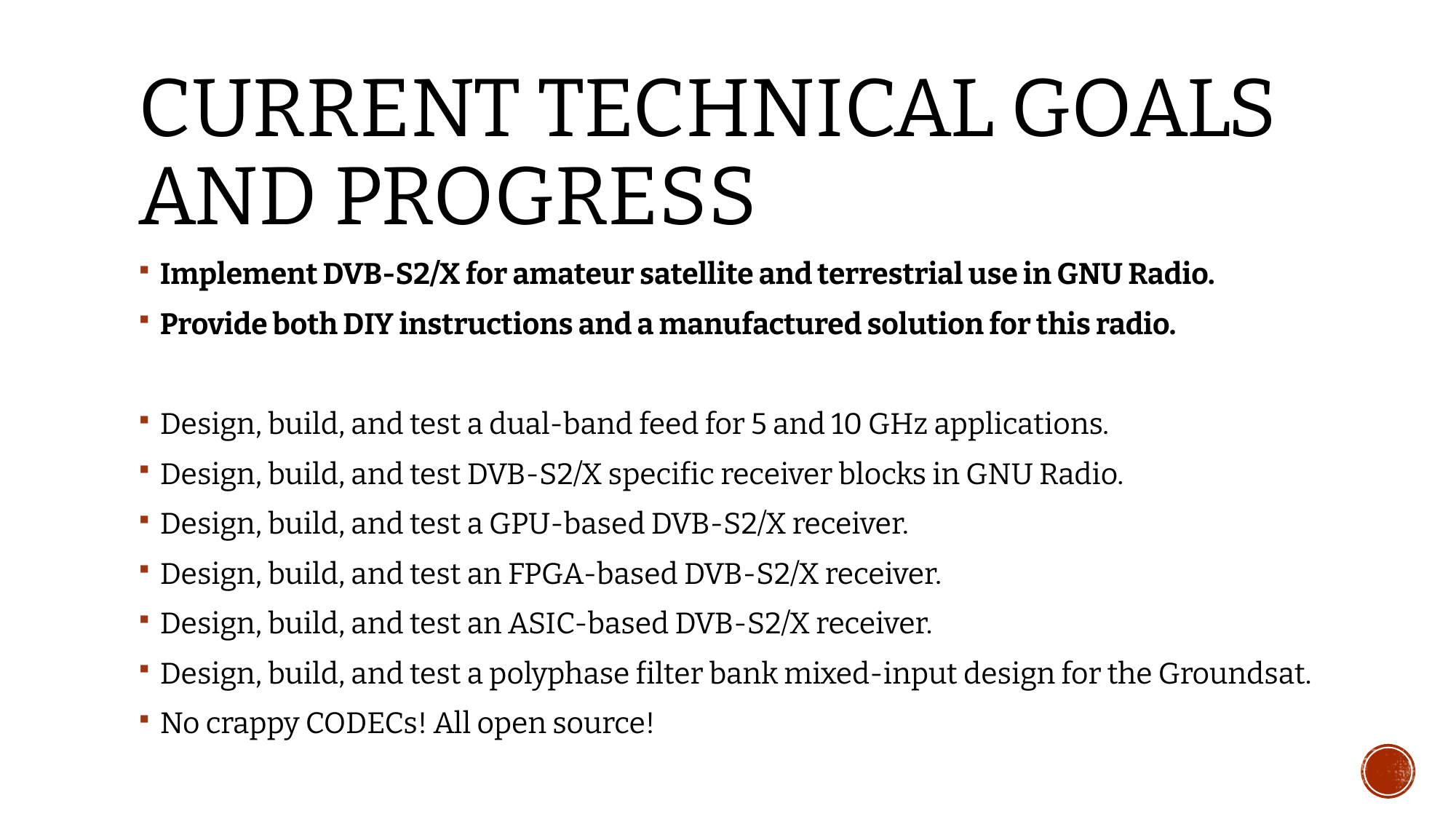

# Current Technical goals and progress
Implement DVB-S2/X for amateur satellite and terrestrial use in GNU Radio.
Provide both DIY instructions and a manufactured solution for this radio.

Design, build, and test a dual-band feed for 5 and 10 GHz applications.
Design, build, and test DVB-S2/X specific receiver blocks in GNU Radio.
Design, build, and test a GPU-based DVB-S2/X receiver.
Design, build, and test an FPGA-based DVB-S2/X receiver.
Design, build, and test an ASIC-based DVB-S2/X receiver.
Design, build, and test a polyphase filter bank mixed-input design for the Groundsat.
No crappy CODECs! All open source!